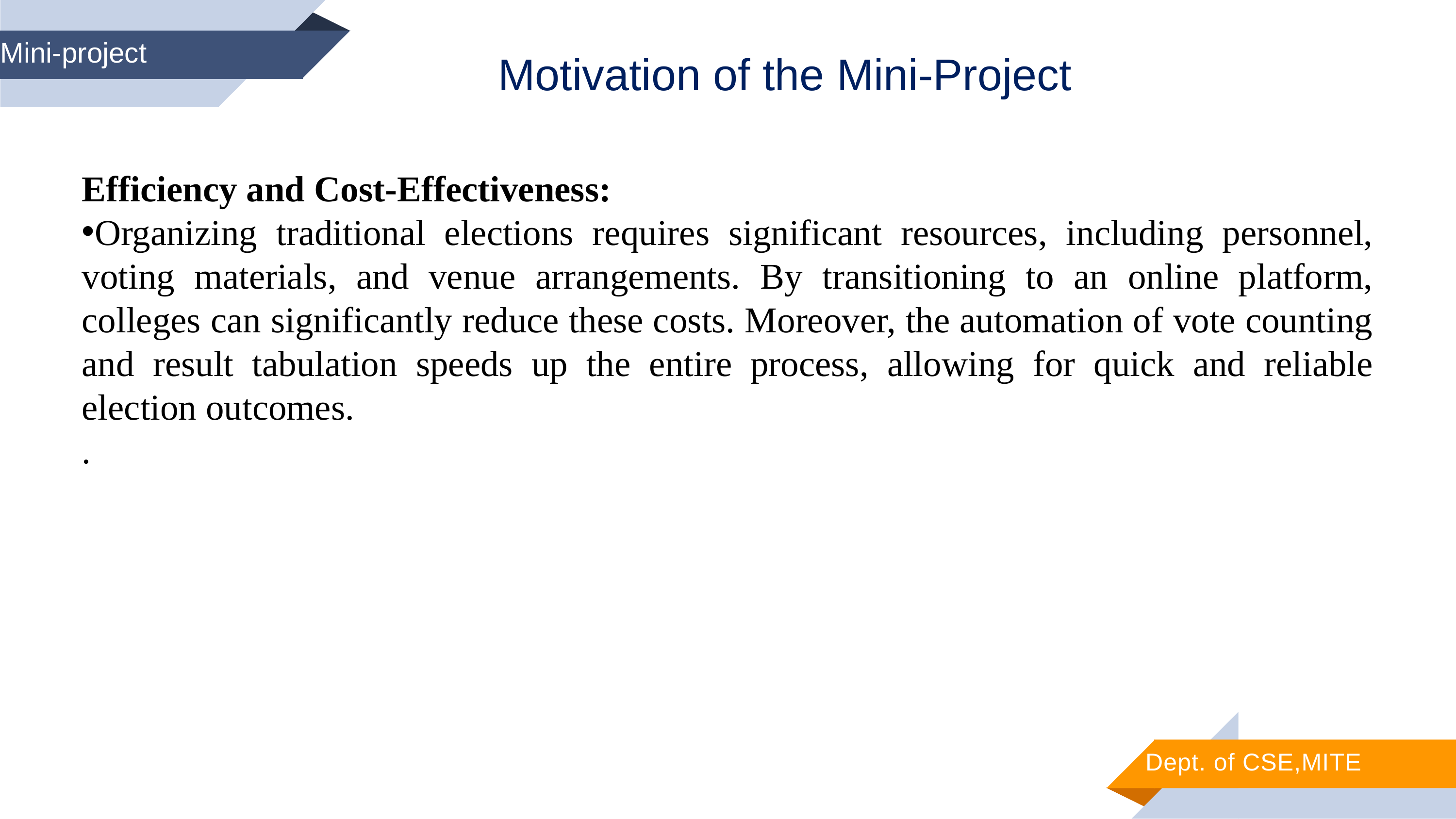

Motivation of the Mini-Project

Mini-project

Efficiency and Cost-Effectiveness:
Organizing traditional elections requires significant resources, including personnel, voting materials, and venue arrangements. By transitioning to an online platform, colleges can significantly reduce these costs. Moreover, the automation of vote counting and result tabulation speeds up the entire process, allowing for quick and reliable election outcomes.
.

Dept. of CSE,MITE